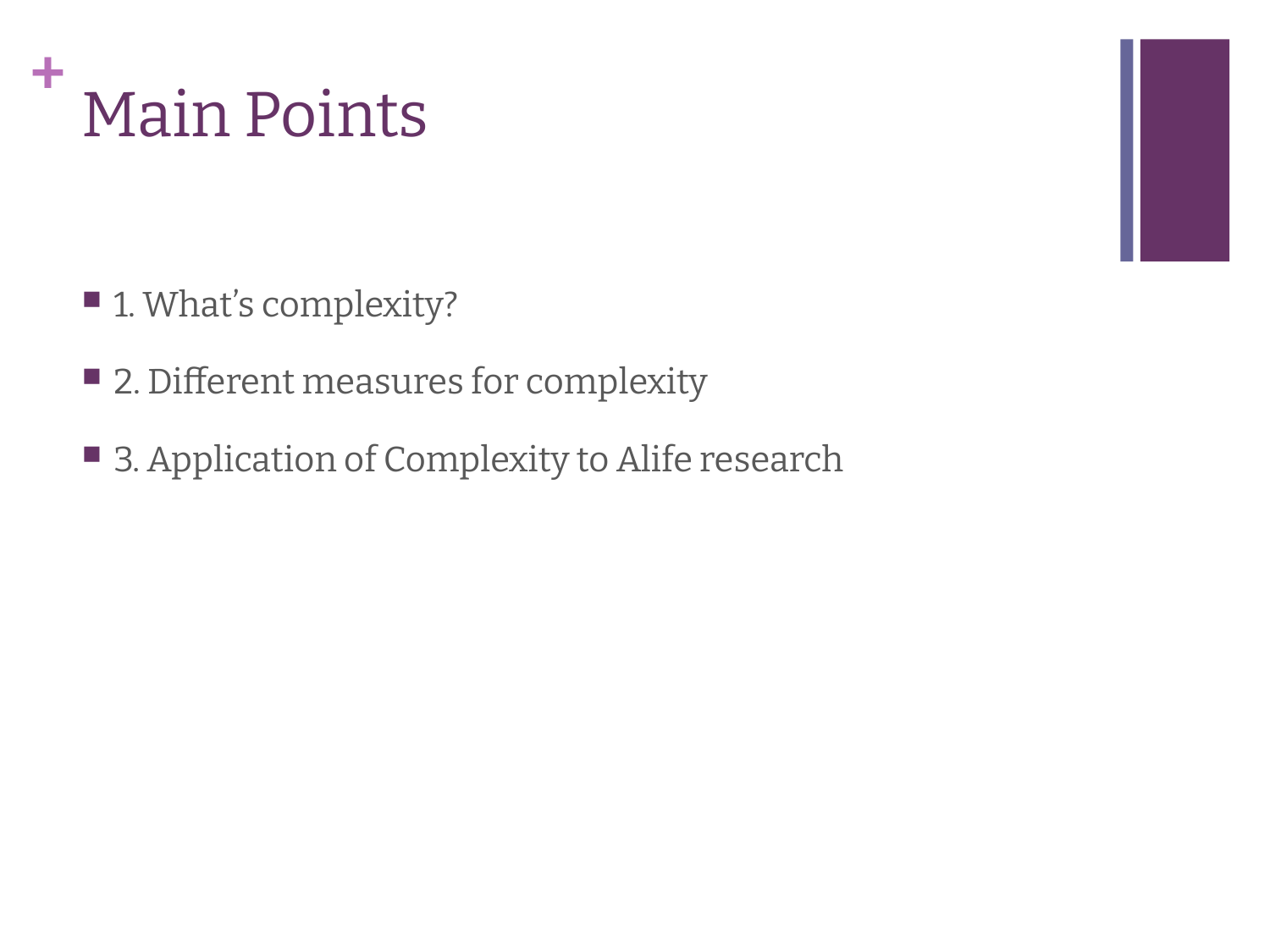

# Main Points
1. What’s complexity?
2. Different measures for complexity
3. Application of Complexity to Alife research